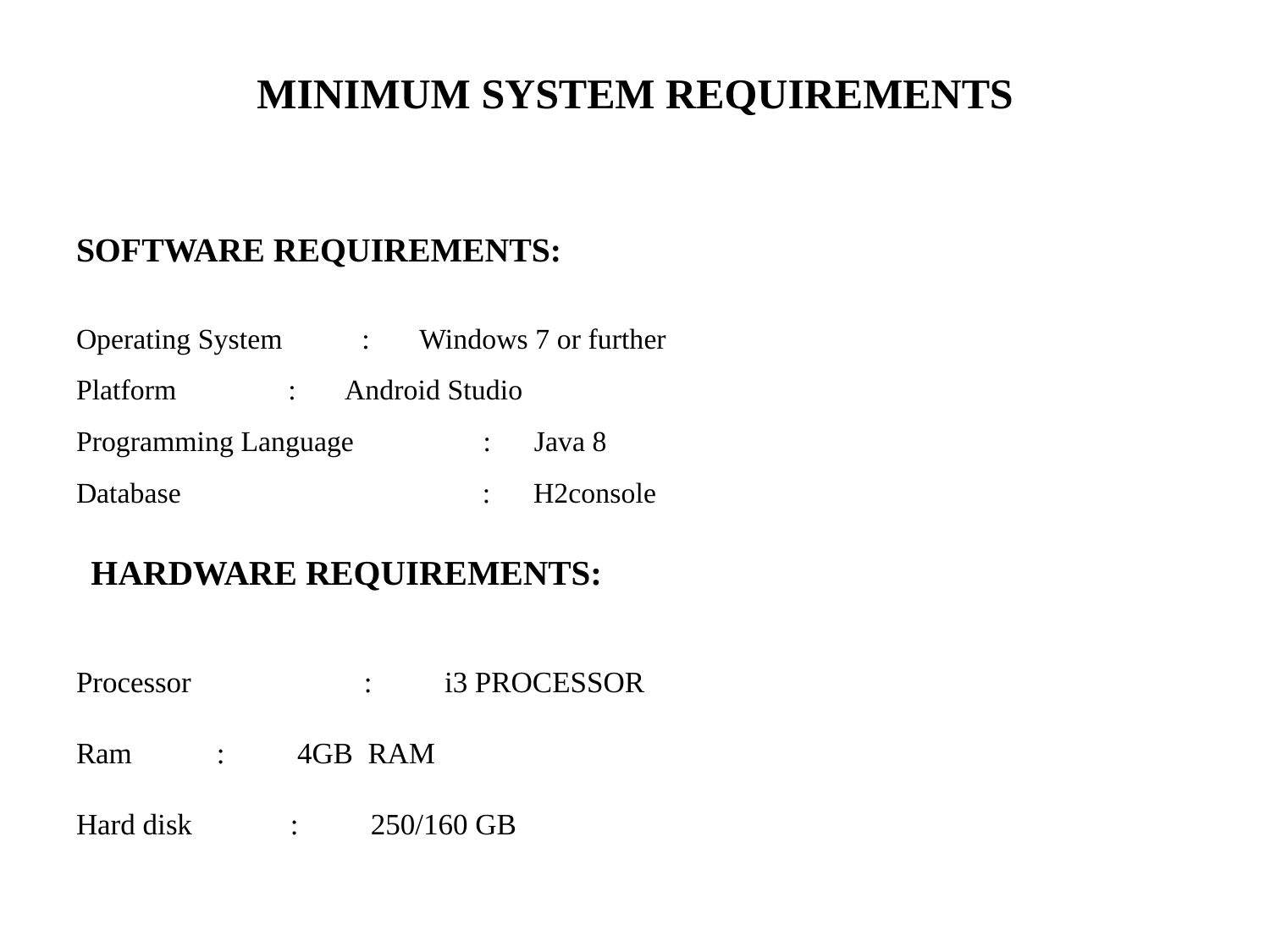

# MINIMUM SYSTEM REQUIREMENTS
SOFTWARE REQUIREMENTS:

Operating System		         :       Windows 7 or further
Platform			         :       Android Studio
Programming Language                  :      Java 8
Database                                          :      H2console

HARDWARE REQUIREMENTS:

Processor	         	         :  	i3 PROCESSOR

Ram		         :	4GB  RAM

Hard disk		         :	250/160 GB